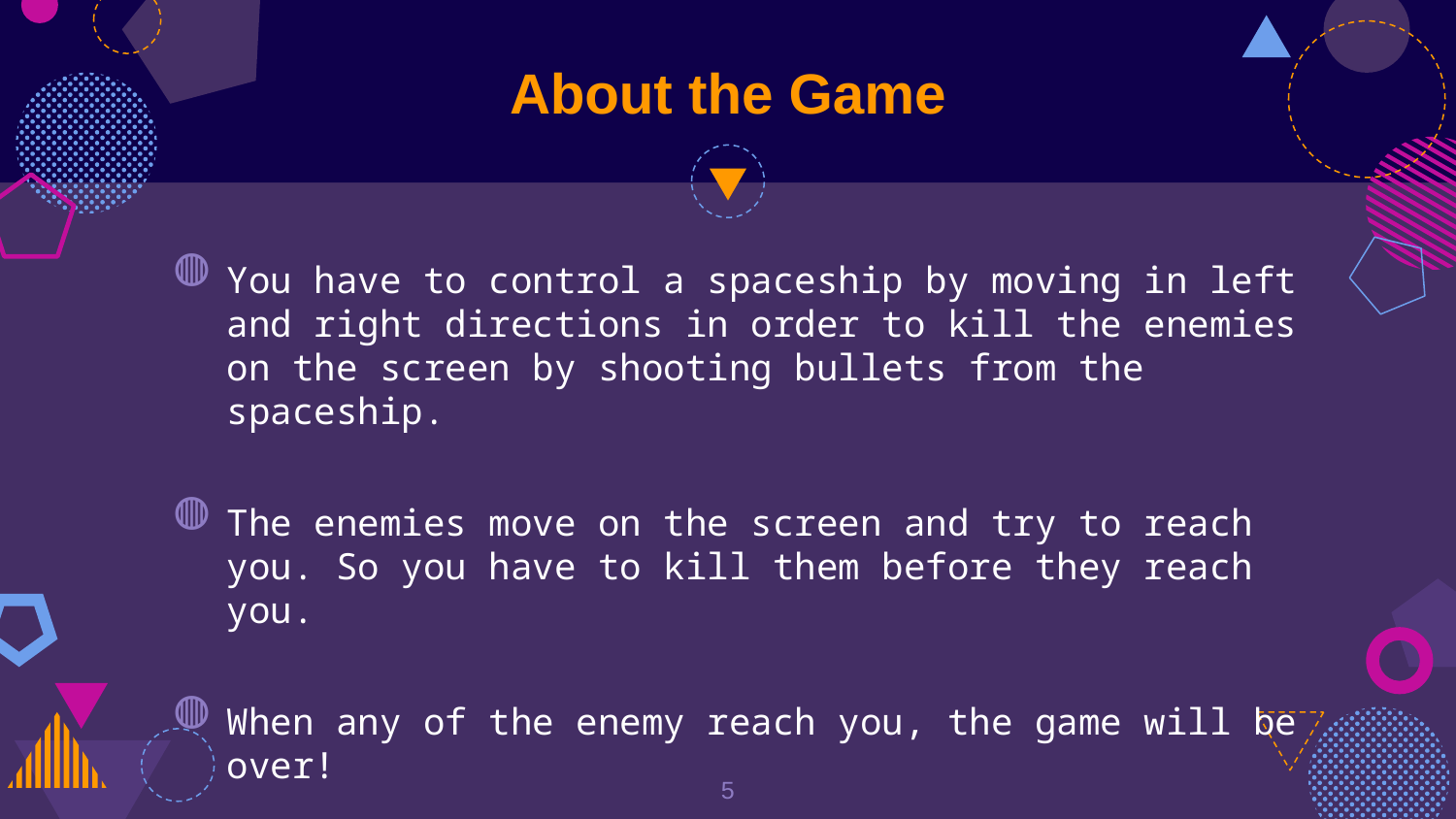

# About the Game
You have to control a spaceship by moving in left and right directions in order to kill the enemies on the screen by shooting bullets from the spaceship.

The enemies move on the screen and try to reach you. So you have to kill them before they reach you.

When any of the enemy reach you, the game will be over!
5